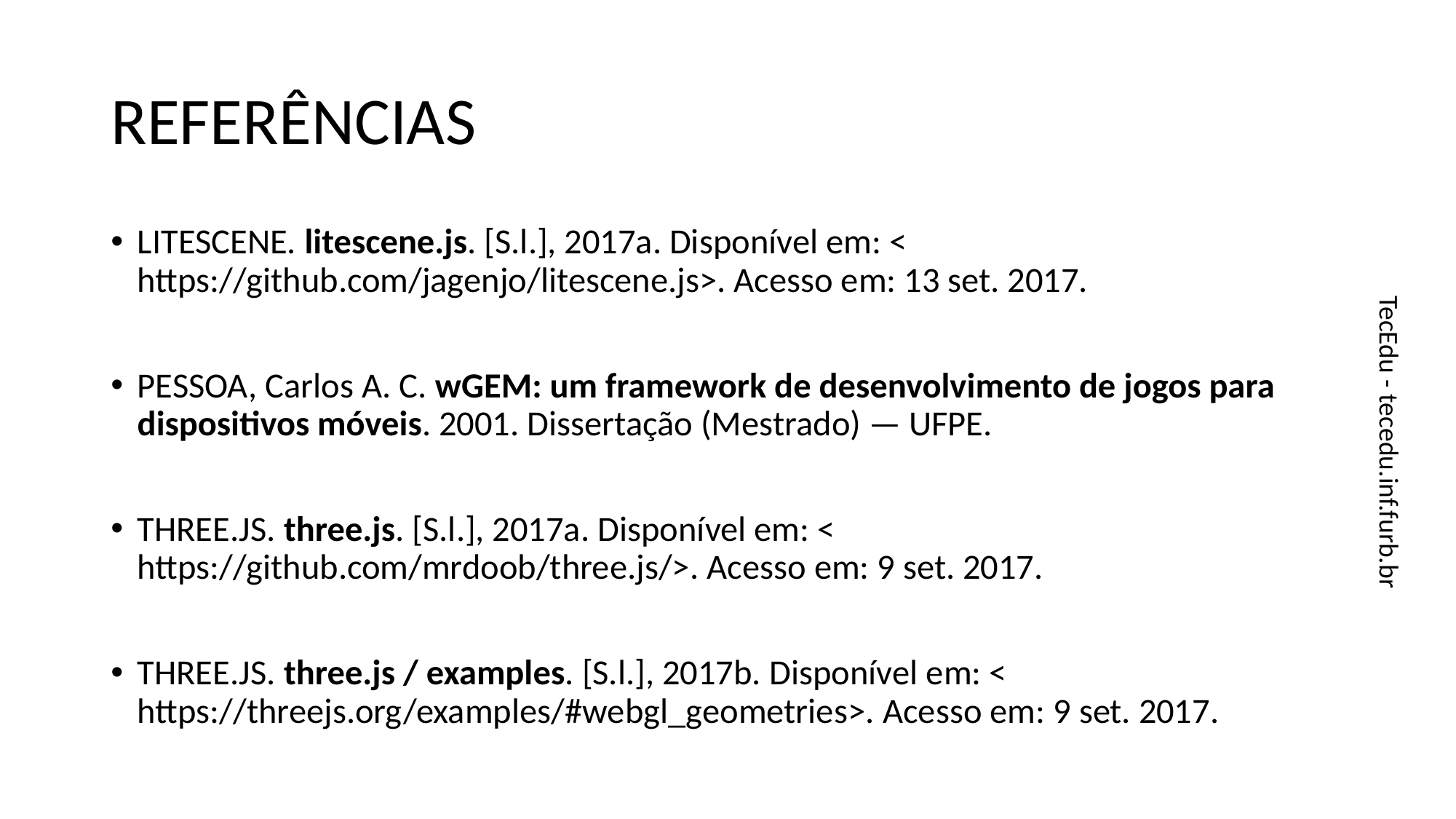

# REFERÊNCIAS
LITESCENE. litescene.js. [S.l.], 2017a. Disponível em: < https://github.com/jagenjo/litescene.js>. Acesso em: 13 set. 2017.

PESSOA, Carlos A. C. wGEM: um framework de desenvolvimento de jogos para dispositivos móveis. 2001. Dissertação (Mestrado) — UFPE.

THREE.JS. three.js. [S.l.], 2017a. Disponível em: < https://github.com/mrdoob/three.js/>. Acesso em: 9 set. 2017.

THREE.JS. three.js / examples. [S.l.], 2017b. Disponível em: < https://threejs.org/examples/#webgl_geometries>. Acesso em: 9 set. 2017.